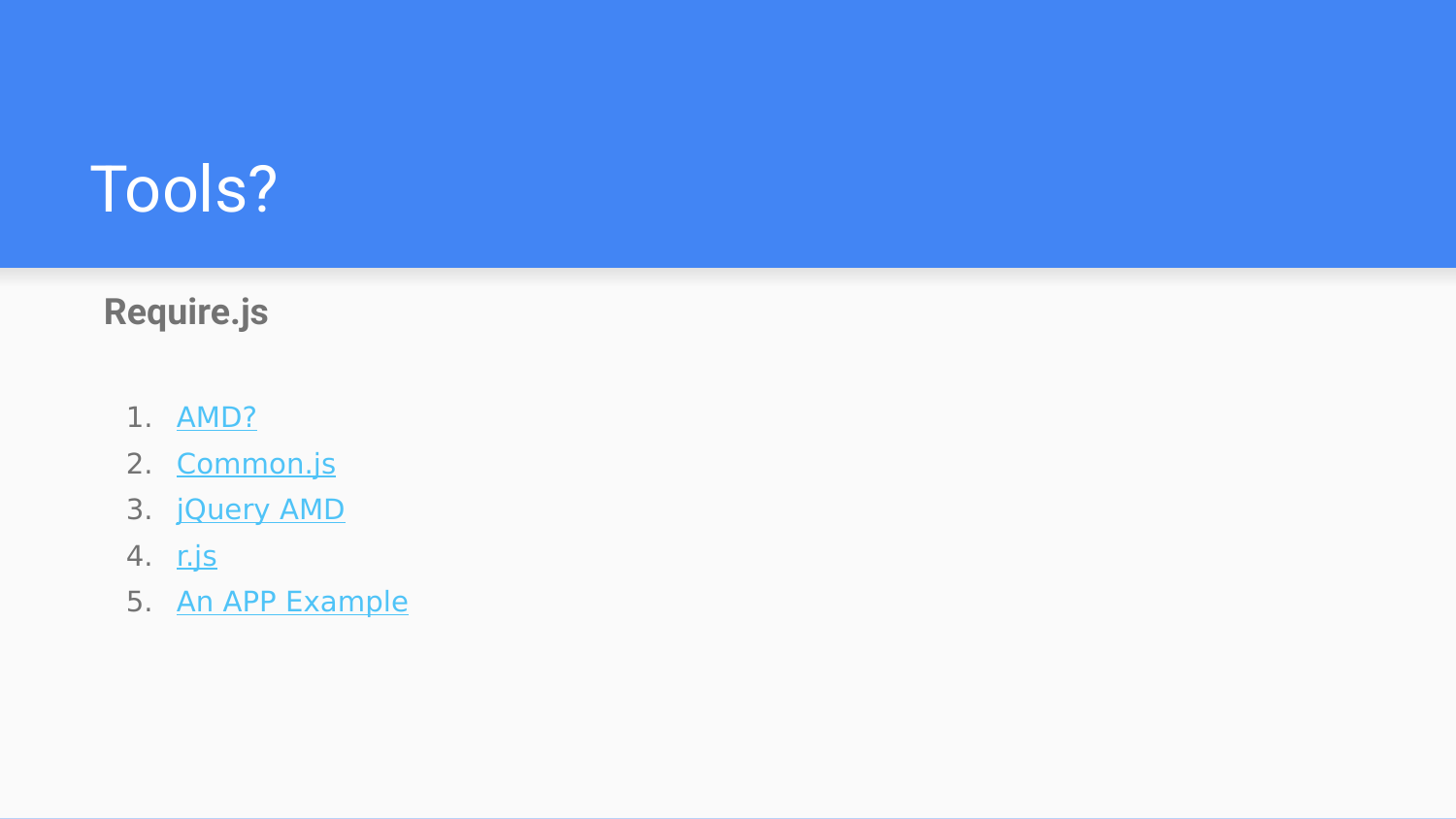

# Tools?
Require.js

AMD?
Common.js
jQuery AMD
r.js
An APP Example